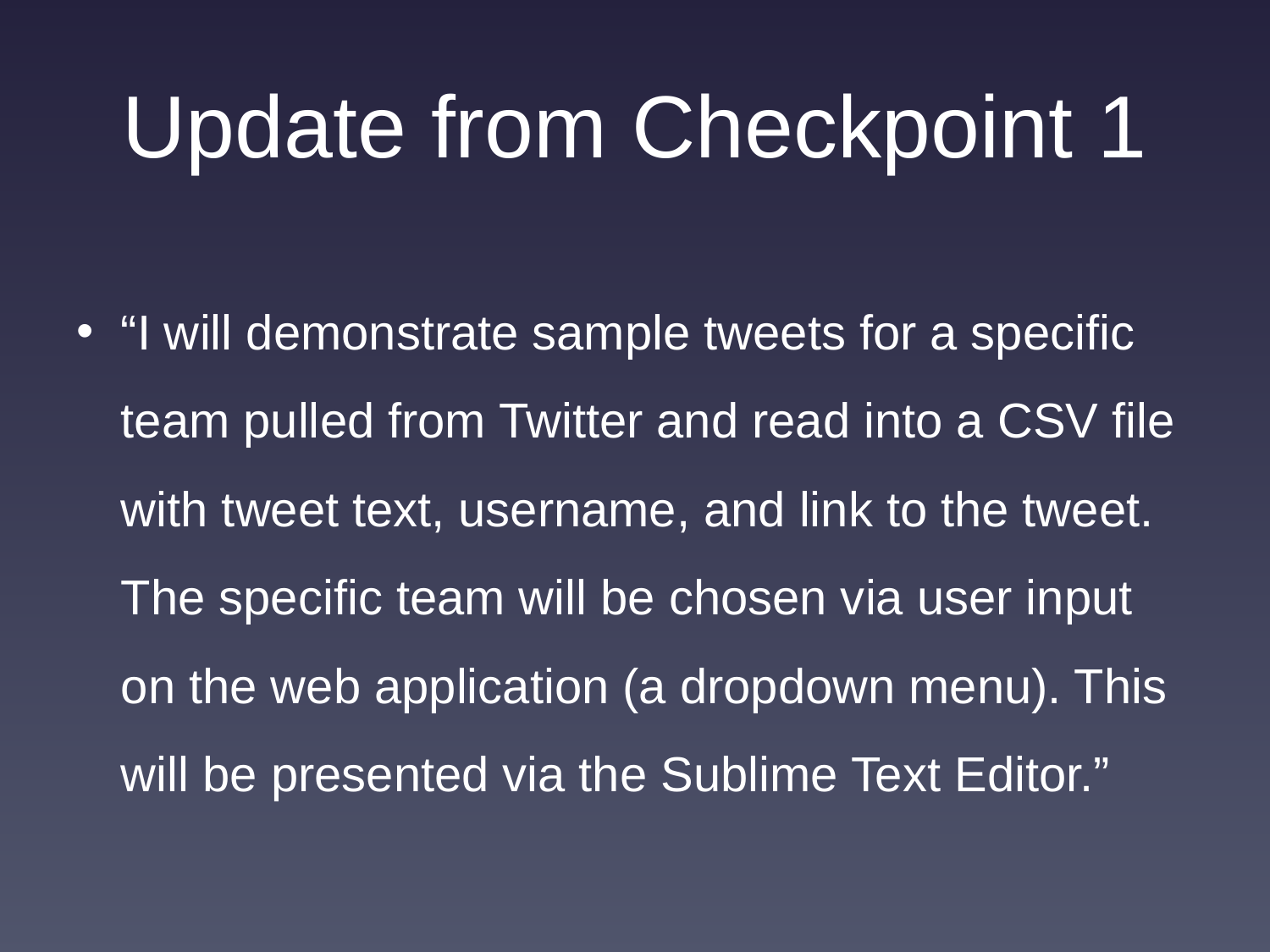

# Update from Checkpoint 1
“I will demonstrate sample tweets for a specific team pulled from Twitter and read into a CSV file with tweet text, username, and link to the tweet. The specific team will be chosen via user input on the web application (a dropdown menu). This will be presented via the Sublime Text Editor.”